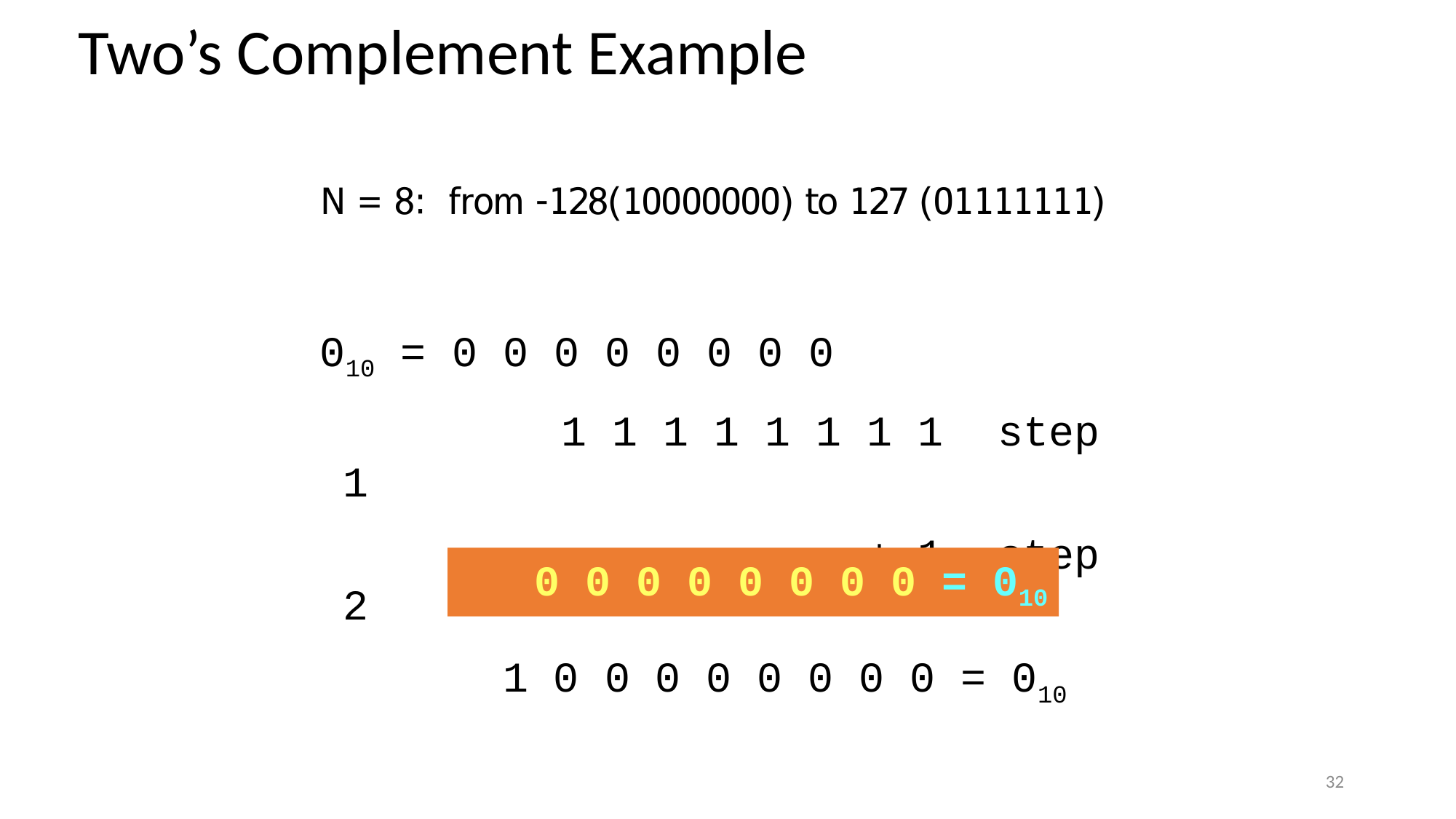

# Two’s Complement Example
N = 8:  from -128(10000000) to 127 (01111111)
010 = 	0 0 0 0 0 0 0 0
      	1 1 1 1 1 1 1 1	step 1
			            + 1	step 2
		  1 0 0 0 0 0 0 0 0 = 010
   0 0 0 0 0 0 0 0 = 010
32